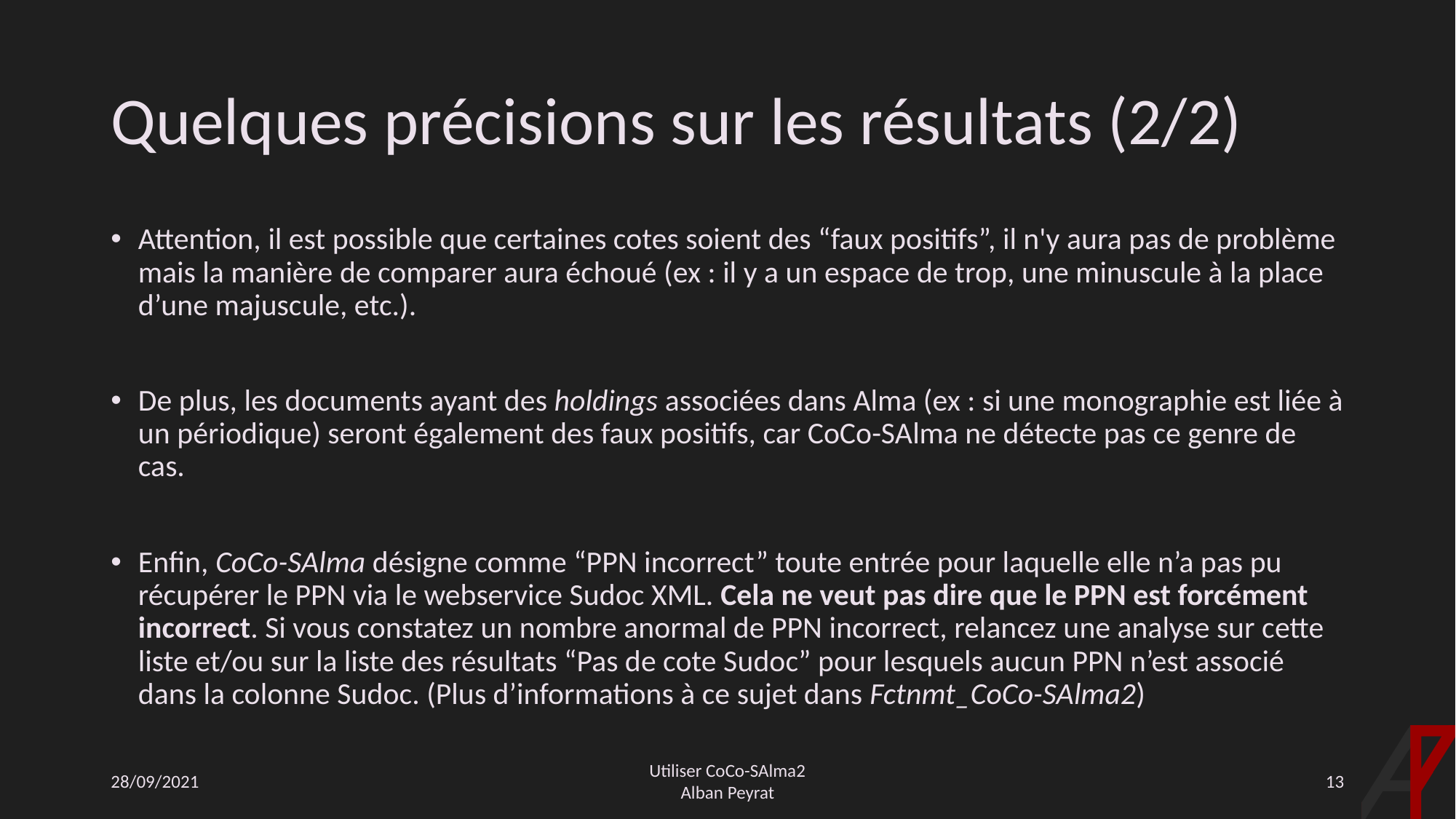

# Quelques précisions sur les résultats (2/2)
Attention, il est possible que certaines cotes soient des “faux positifs”, il n'y aura pas de problème mais la manière de comparer aura échoué (ex : il y a un espace de trop, une minuscule à la place d’une majuscule, etc.).

De plus, les documents ayant des holdings associées dans Alma (ex : si une monographie est liée à un périodique) seront également des faux positifs, car CoCo-SAlma ne détecte pas ce genre de cas.

Enfin, CoCo-SAlma désigne comme “PPN incorrect” toute entrée pour laquelle elle n’a pas pu récupérer le PPN via le webservice Sudoc XML. Cela ne veut pas dire que le PPN est forcément incorrect. Si vous constatez un nombre anormal de PPN incorrect, relancez une analyse sur cette liste et/ou sur la liste des résultats “Pas de cote Sudoc” pour lesquels aucun PPN n’est associé dans la colonne Sudoc. (Plus d’informations à ce sujet dans Fctnmt_CoCo-SAlma2)
28/09/2021
Utiliser CoCo-SAlma2
Alban Peyrat
13